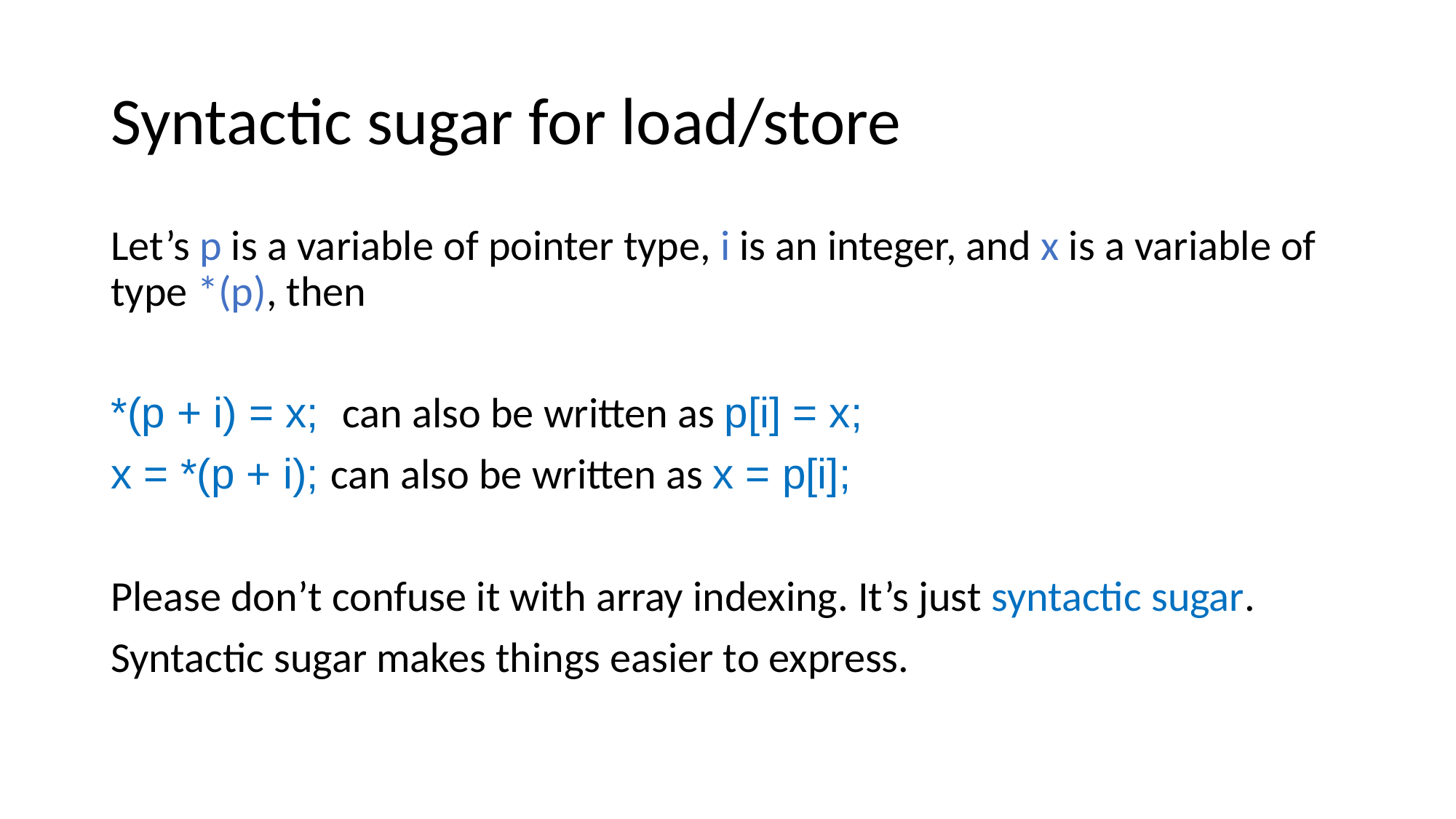

# Syntactic sugar for load/store
Let’s p is a variable of pointer type, i is an integer, and x is a variable of type *(p), then

*(p + i) = x;  can also be written as p[i] = x;
x = *(p + i); can also be written as x = p[i];

Please don’t confuse it with array indexing. It’s just syntactic sugar.
Syntactic sugar makes things easier to express.